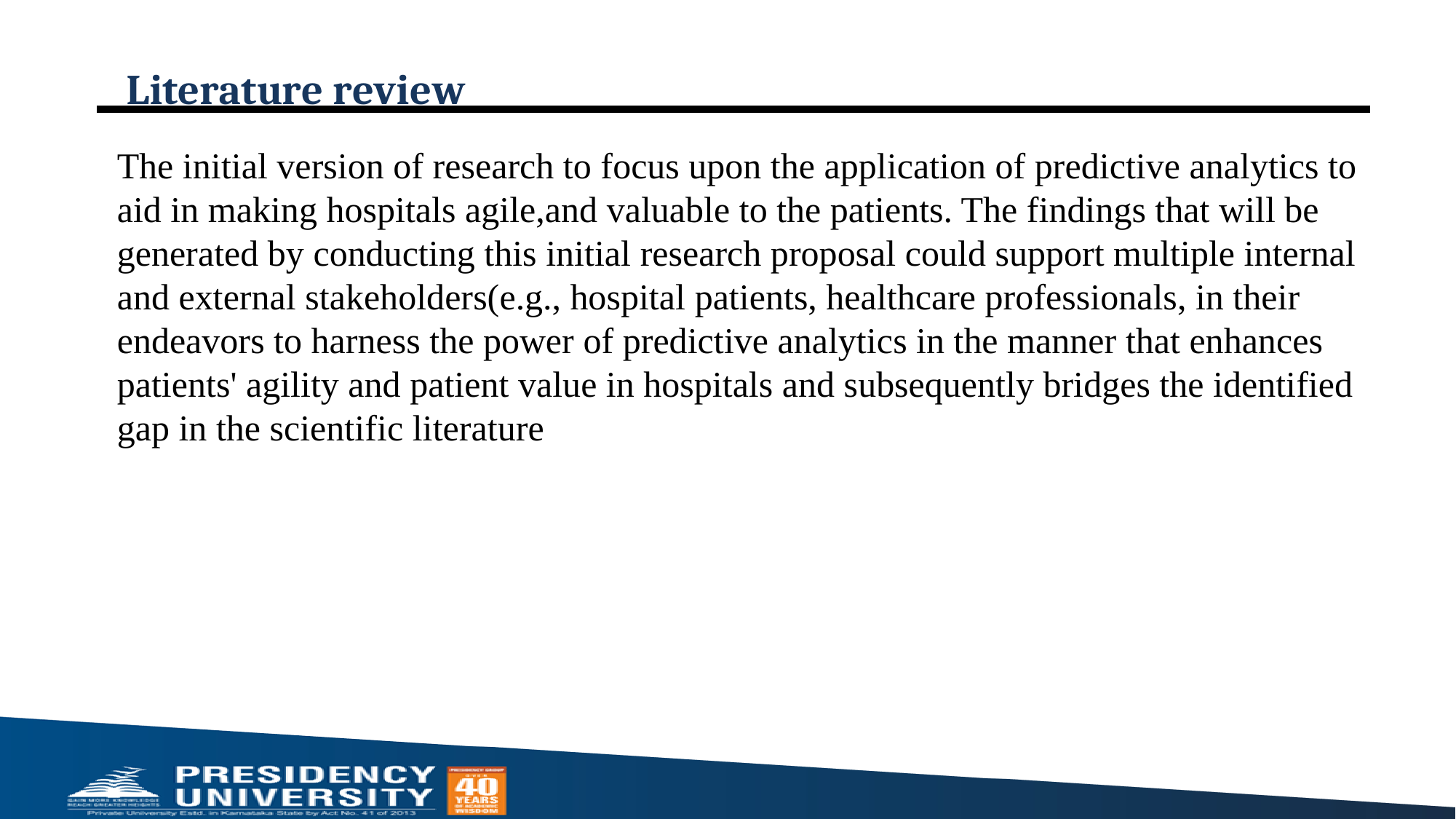

# Literature review
The initial version of research to focus upon the application of predictive analytics to aid in making hospitals agile,and valuable to the patients. The findings that will be generated by conducting this initial research proposal could support multiple internal and external stakeholders(e.g., hospital patients, healthcare professionals, in their endeavors to harness the power of predictive analytics in the manner that enhances patients' agility and patient value in hospitals and subsequently bridges the identified gap in the scientific literature